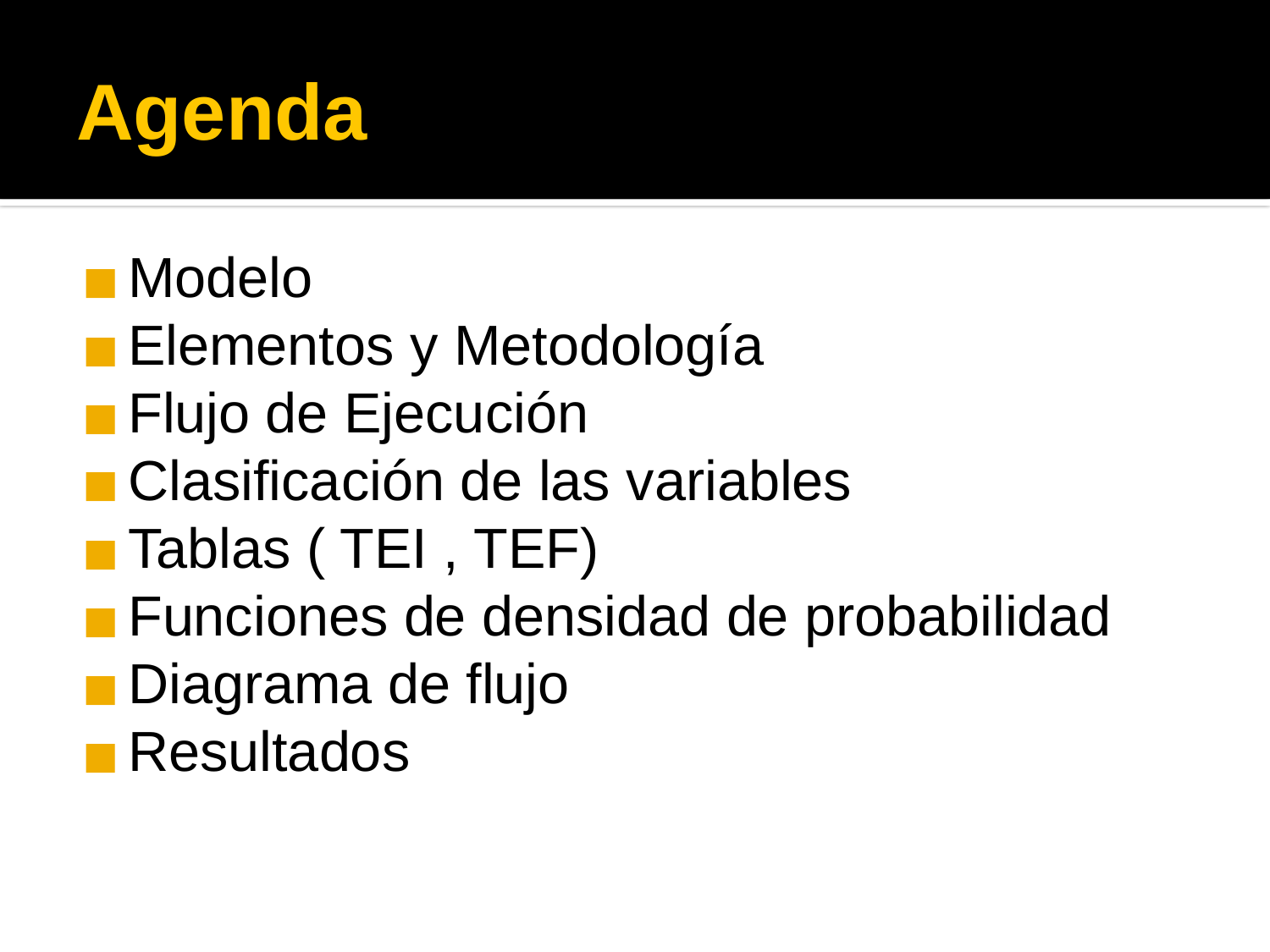

# Agenda
Modelo
Elementos y Metodología
Flujo de Ejecución
Clasificación de las variables
Tablas ( TEI , TEF)
Funciones de densidad de probabilidad
Diagrama de flujo
Resultados